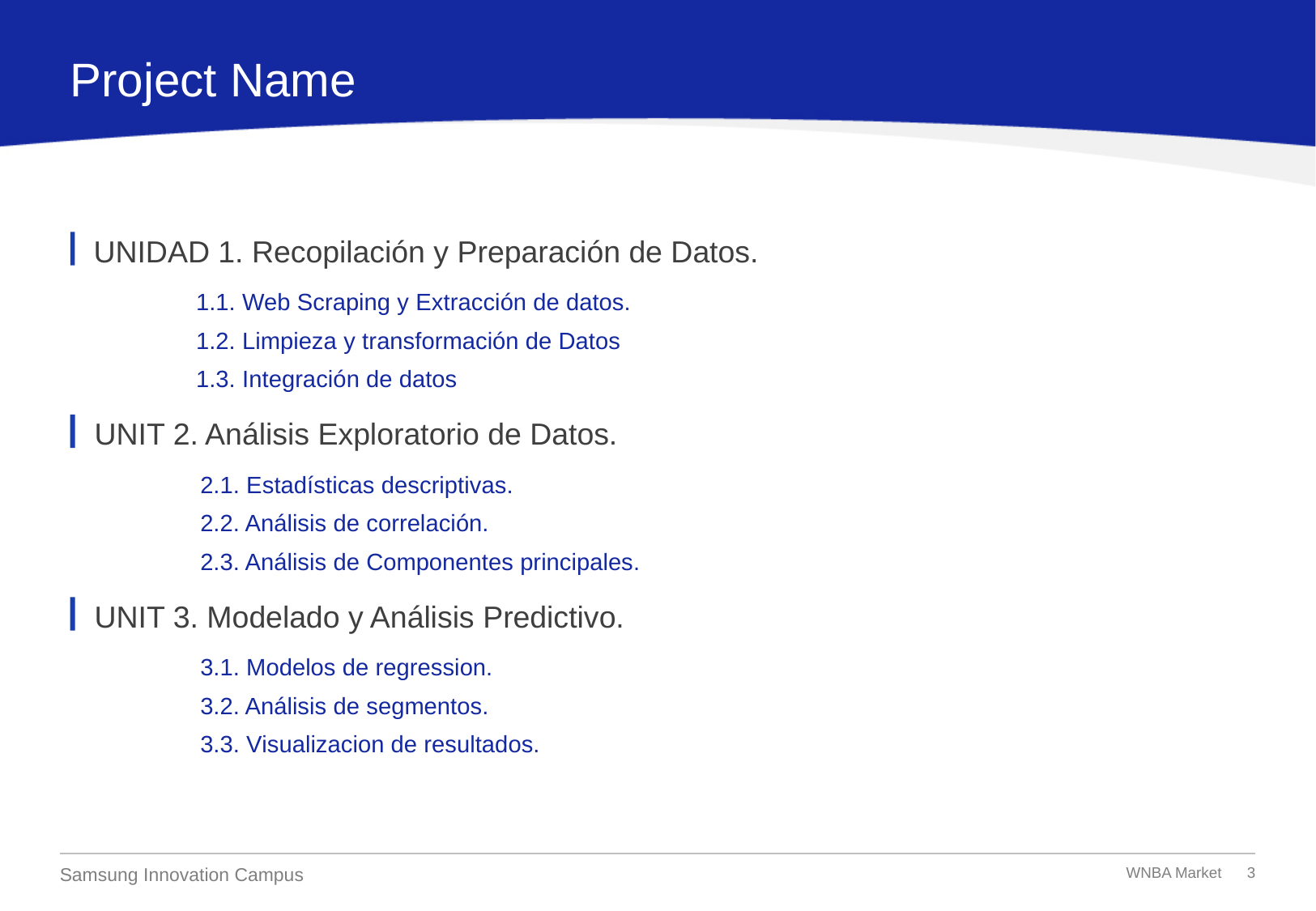

Project Name

UNIDAD 1. Recopilación y Preparación de Datos.
1.1. Web Scraping y Extracción de datos.
1.2. Limpieza y transformación de Datos
1.3. Integración de datos

UNIT 2. Análisis Exploratorio de Datos.
2.1. Estadísticas descriptivas.
2.2. Análisis de correlación.
2.3. Análisis de Componentes principales.

UNIT 3. Modelado y Análisis Predictivo.
3.1. Modelos de regression.
3.2. Análisis de segmentos.
3.3. Visualizacion de resultados.